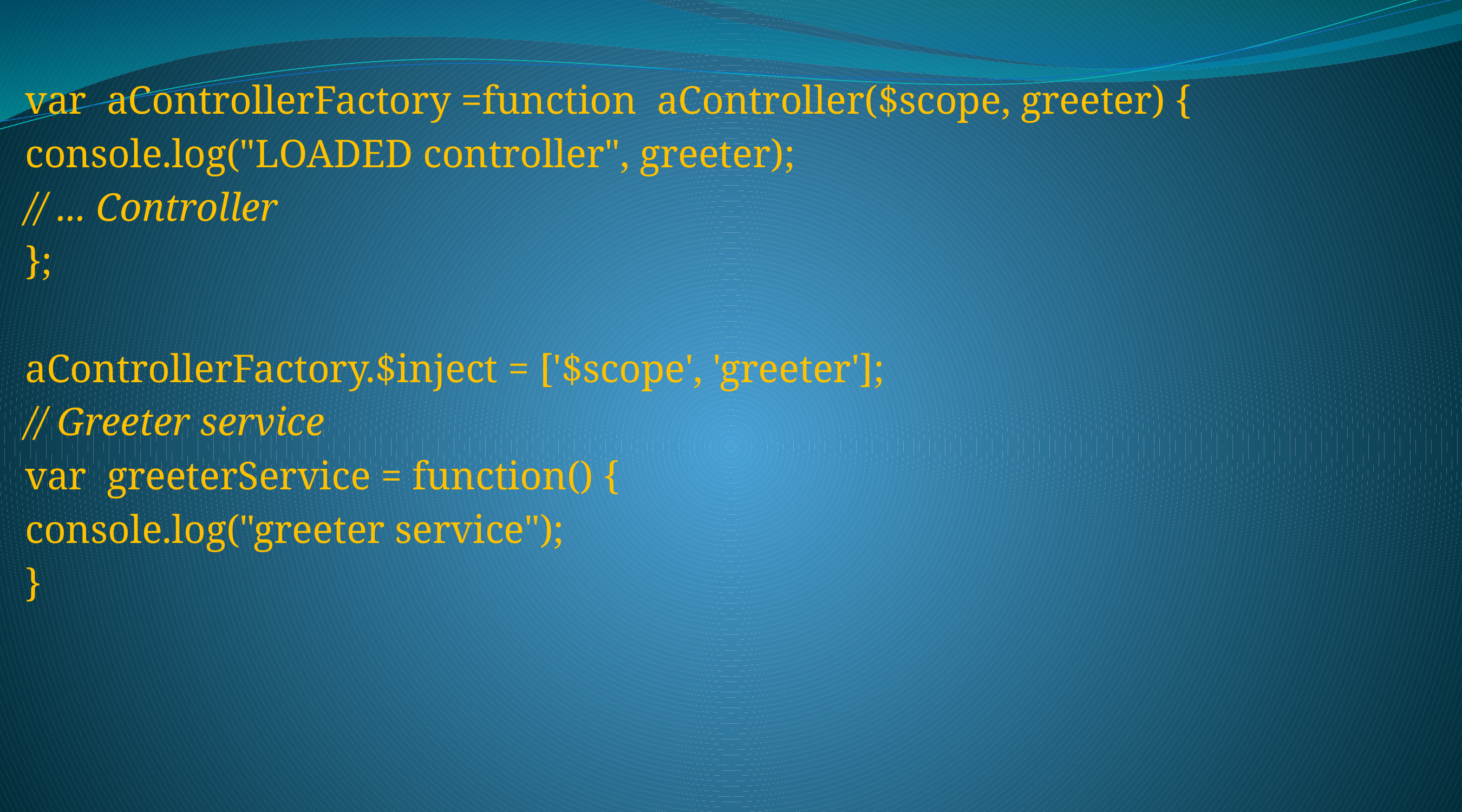

var  aControllerFactory =function  aController($scope, greeter) {
console.log("LOADED controller", greeter);
// ... Controller
};

aControllerFactory.$inject = ['$scope', 'greeter'];
// Greeter service
var  greeterService = function() {
console.log("greeter service");
}